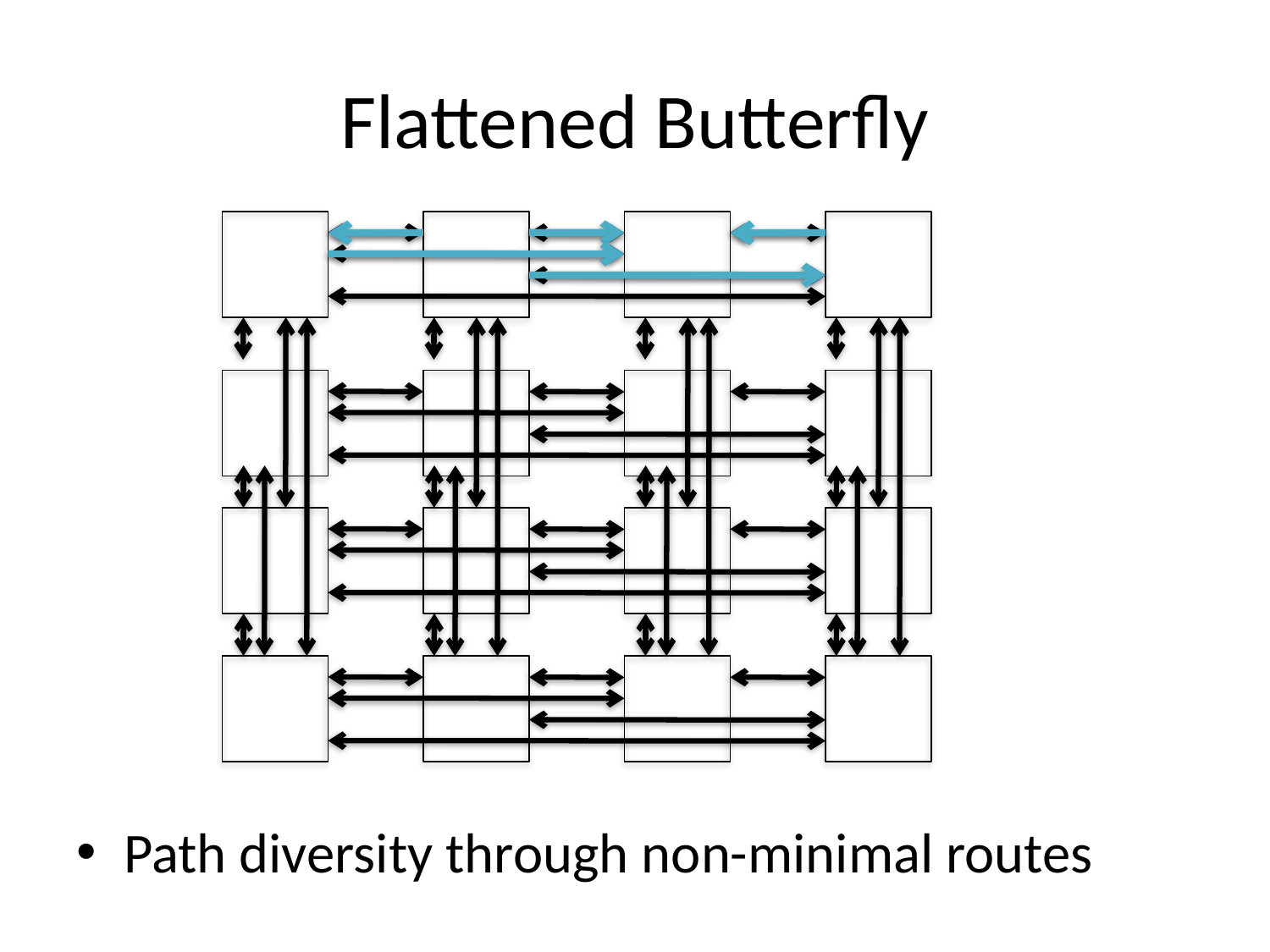

# Flattened Butterfly

Path diversity through non-minimal routes